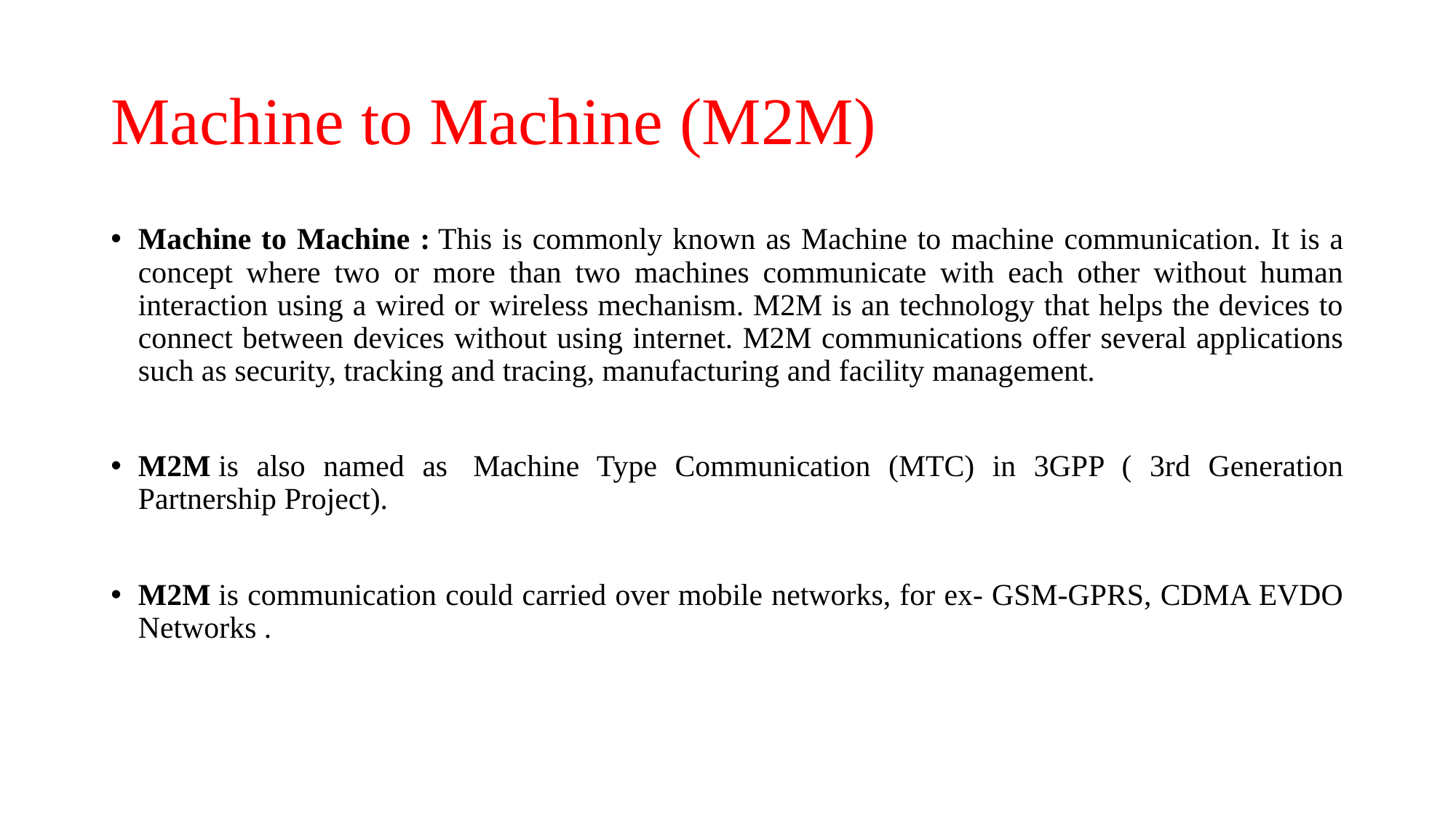

# Machine to Machine (M2M)
Machine to Machine : This is commonly known as Machine to machine communication. It is a concept where two or more than two machines communicate with each other without human interaction using a wired or wireless mechanism. M2M is an technology that helps the devices to connect between devices without using internet. M2M communications offer several applications such as security, tracking and tracing, manufacturing and facility management.

M2M is also named as  Machine Type Communication (MTC) in 3GPP ( 3rd Generation Partnership Project).

M2M is communication could carried over mobile networks, for ex- GSM-GPRS, CDMA EVDO Networks .